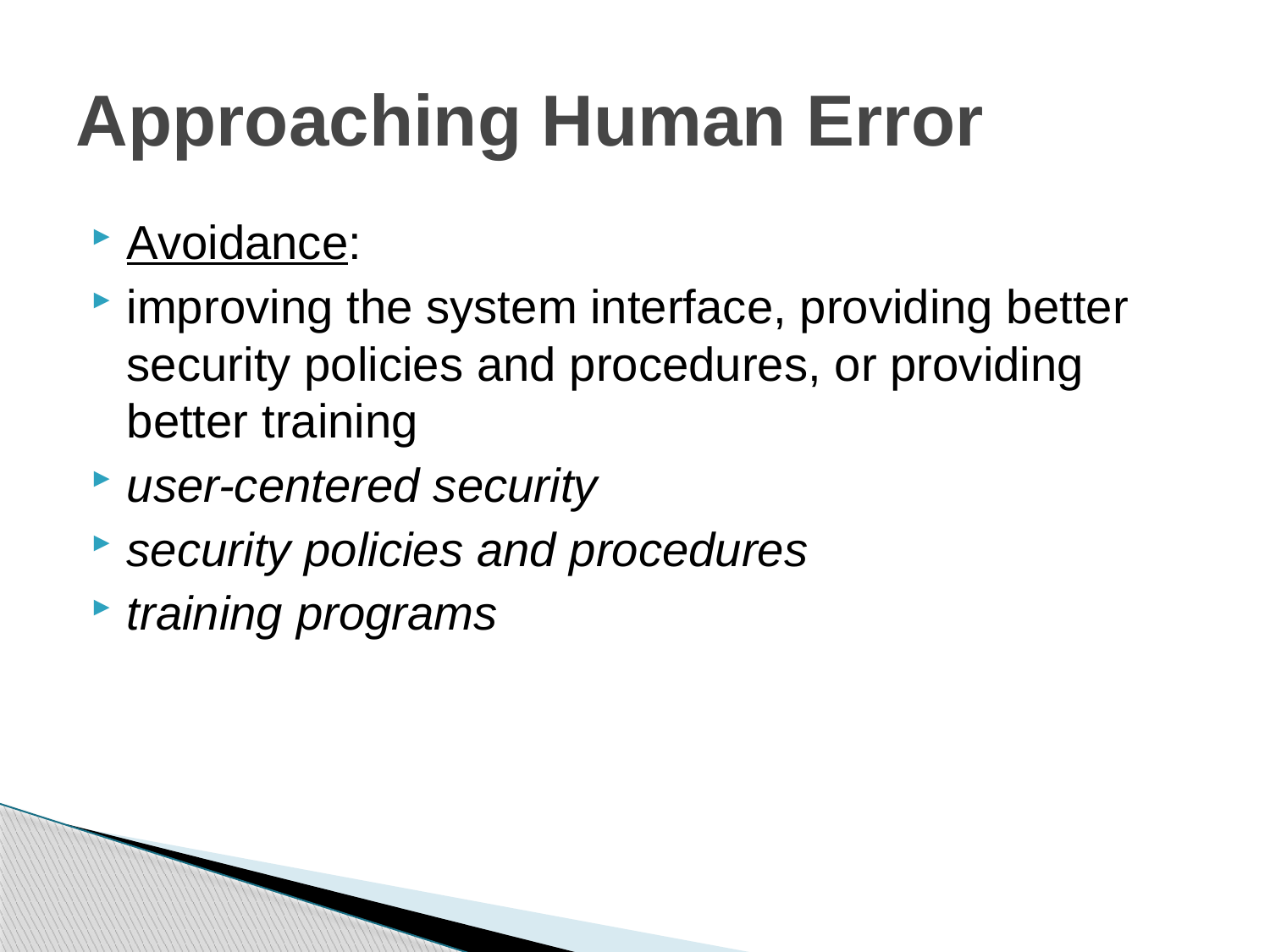

# Approaching Human Error
Avoidance:
improving the system interface, providing better security policies and procedures, or providing better training
user-centered security
security policies and procedures
training programs